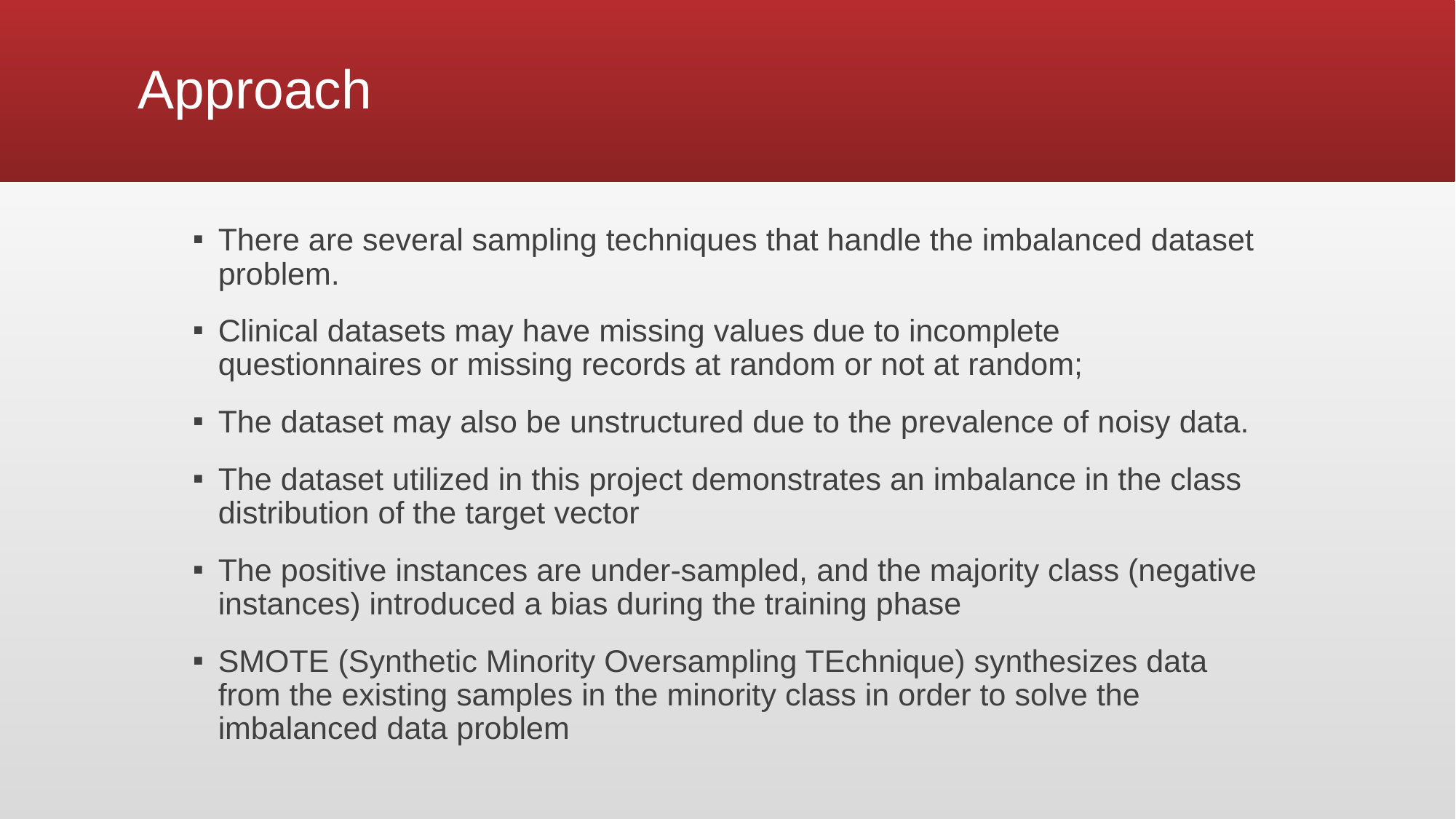

# Approach
There are several sampling techniques that handle the imbalanced dataset problem.
Clinical datasets may have missing values due to incomplete questionnaires or missing records at random or not at random;
The dataset may also be unstructured due to the prevalence of noisy data.
The dataset utilized in this project demonstrates an imbalance in the class distribution of the target vector
The positive instances are under-sampled, and the majority class (negative instances) introduced a bias during the training phase
SMOTE (Synthetic Minority Oversampling TEchnique) synthesizes data from the existing samples in the minority class in order to solve the imbalanced data problem